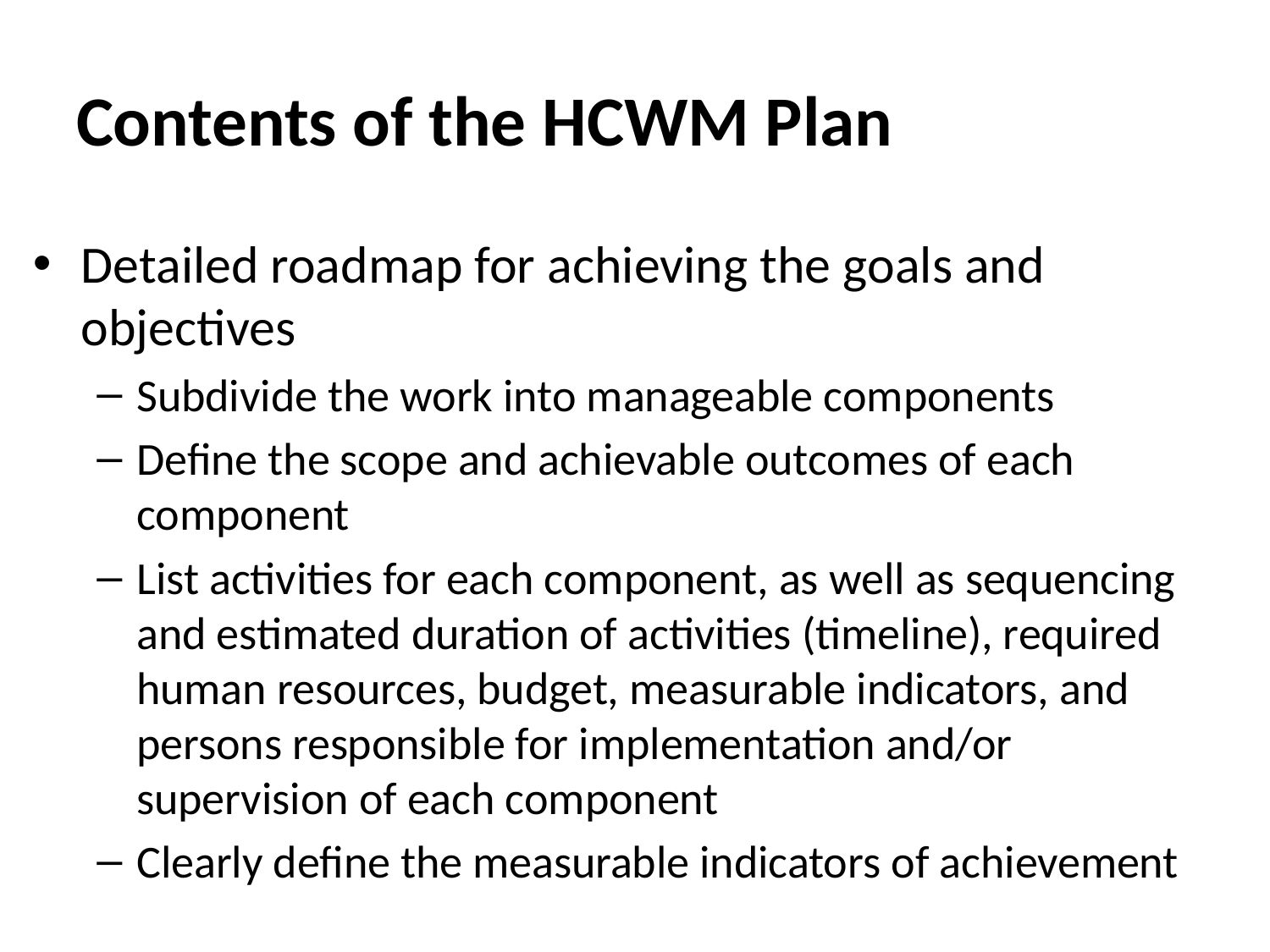

# Contents of the HCWM Plan
Detailed roadmap for achieving the goals and objectives
Subdivide the work into manageable components
Define the scope and achievable outcomes of each component
List activities for each component, as well as sequencing and estimated duration of activities (timeline), required human resources, budget, measurable indicators, and persons responsible for implementation and/or supervision of each component
Clearly define the measurable indicators of achievement